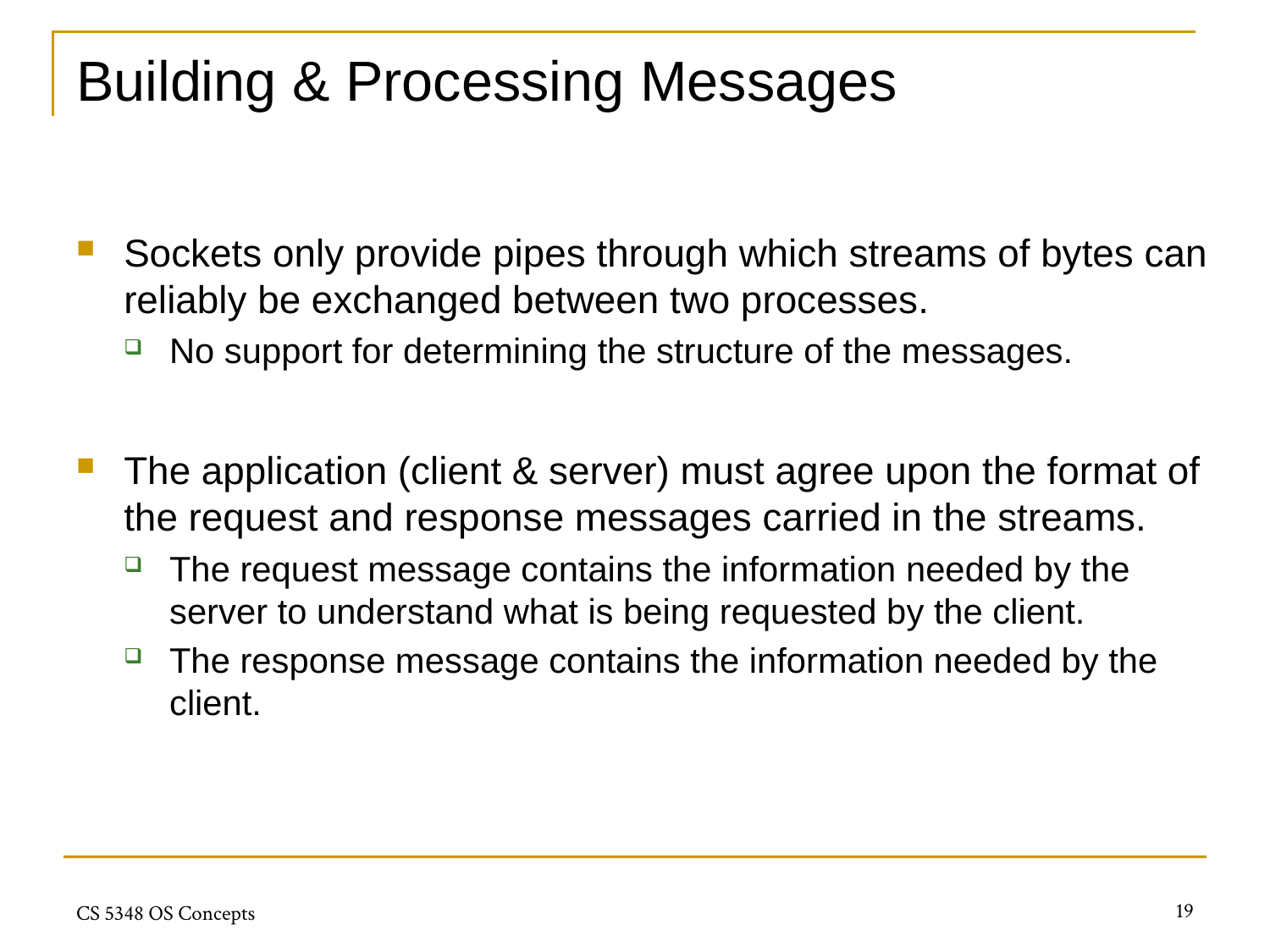

# Building & Processing Messages
Sockets only provide pipes through which streams of bytes can reliably be exchanged between two processes.
No support for determining the structure of the messages.

The application (client & server) must agree upon the format of the request and response messages carried in the streams.
The request message contains the information needed by the server to understand what is being requested by the client.
The response message contains the information needed by the client.
19
CS 5348 OS Concepts